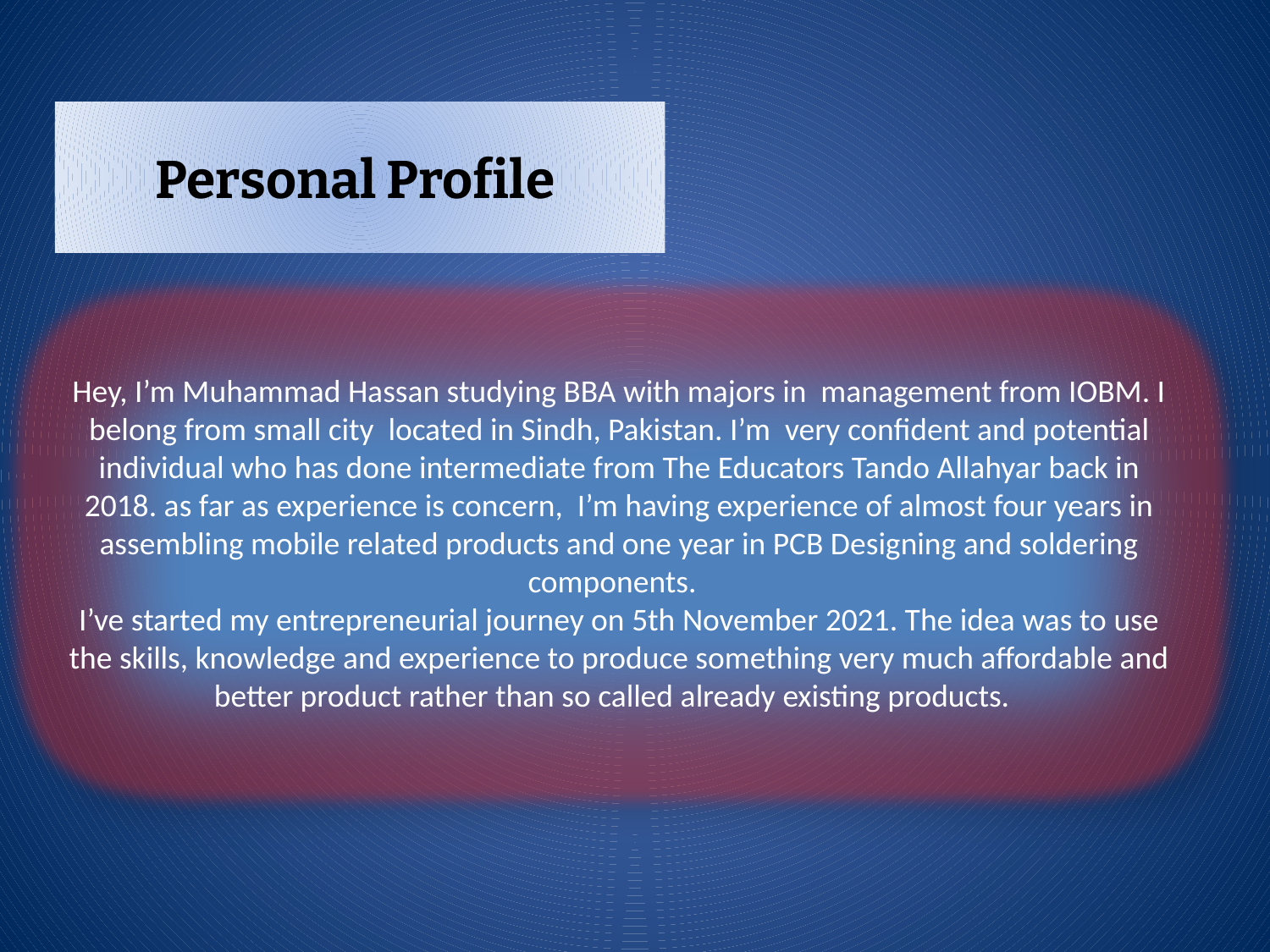

Personal Profile
Hey, I’m Muhammad Hassan studying BBA with majors in  management from IOBM. I belong from small city  located in Sindh, Pakistan. I’m  very confident and potential individual who has done intermediate from The Educators Tando Allahyar back in 2018. as far as experience is concern,  I’m having experience of almost four years in assembling mobile related products and one year in PCB Designing and soldering components.
I’ve started my entrepreneurial journey on 5th November 2021. The idea was to use the skills, knowledge and experience to produce something very much affordable and better product rather than so called already existing products.